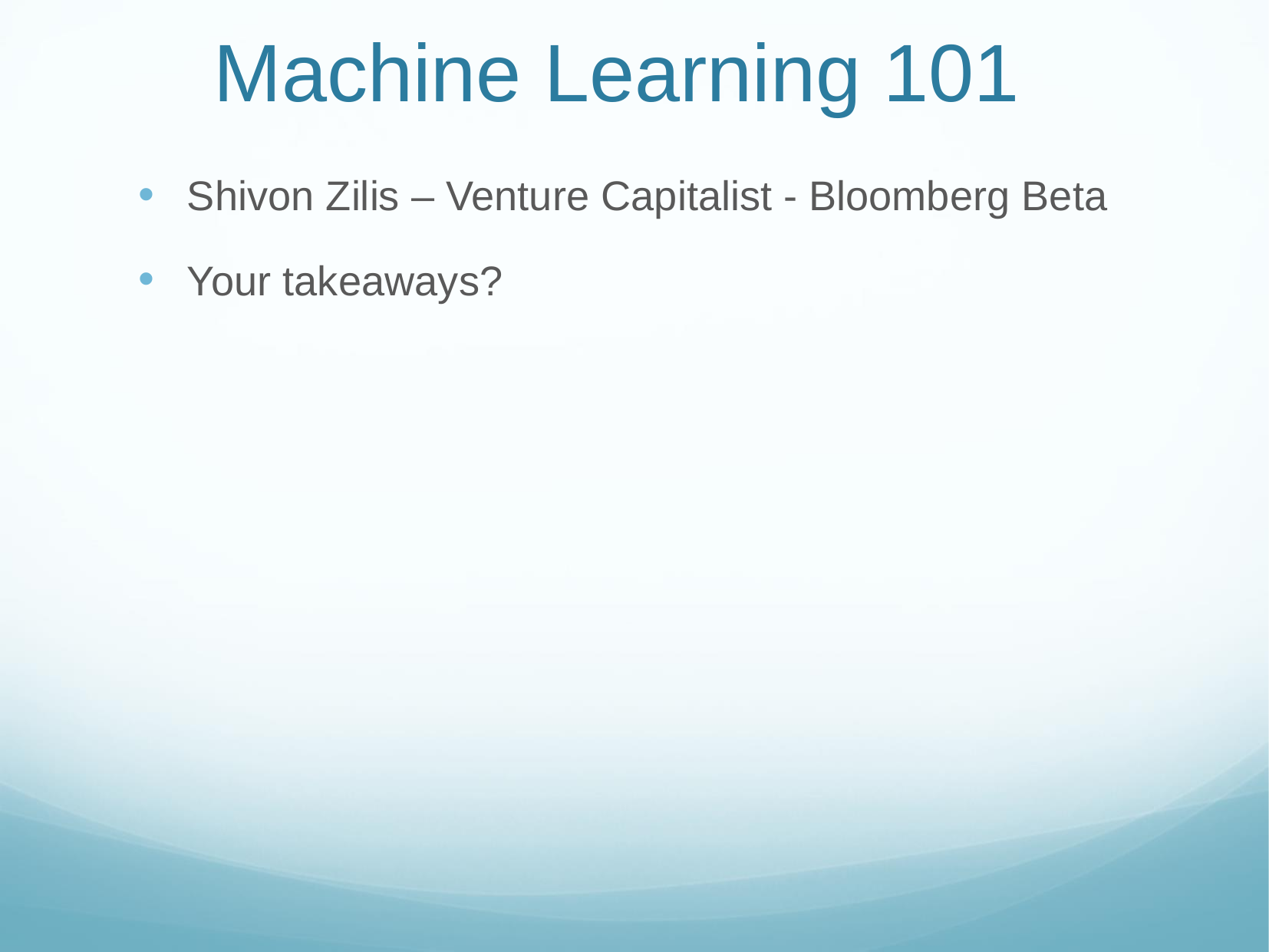

# Machine Learning 101
Shivon Zilis – Venture Capitalist - Bloomberg Beta
Your takeaways?